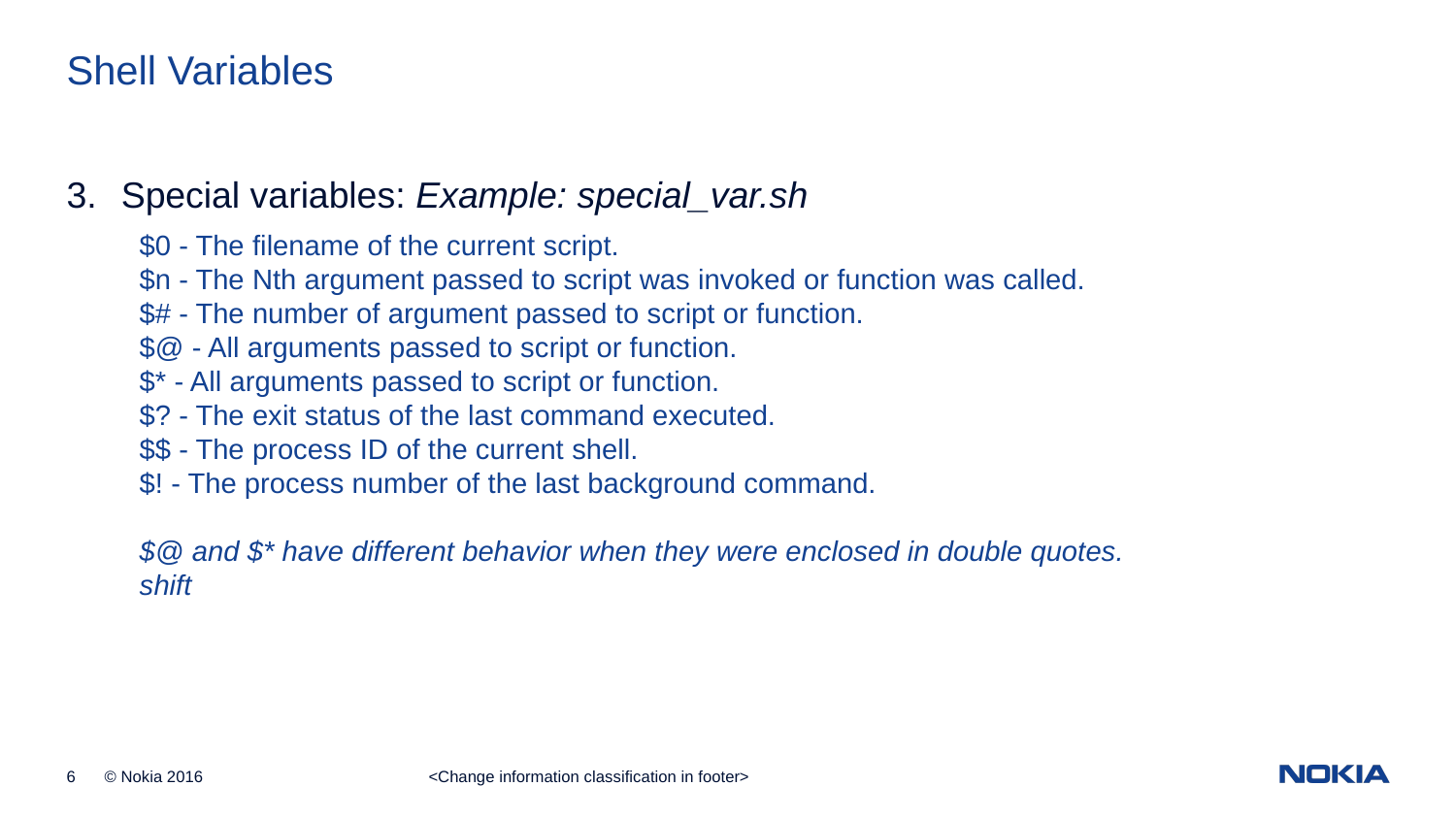

# Shell Variables

Special variables: Example: special_var.sh
$0 - The filename of the current script.
$n - The Nth argument passed to script was invoked or function was called.
$# - The number of argument passed to script or function.
$@ - All arguments passed to script or function.
$* - All arguments passed to script or function.
$? - The exit status of the last command executed.
$$ - The process ID of the current shell.
$! - The process number of the last background command.

$@ and $* have different behavior when they were enclosed in double quotes.
shift

<Change information classification in footer>